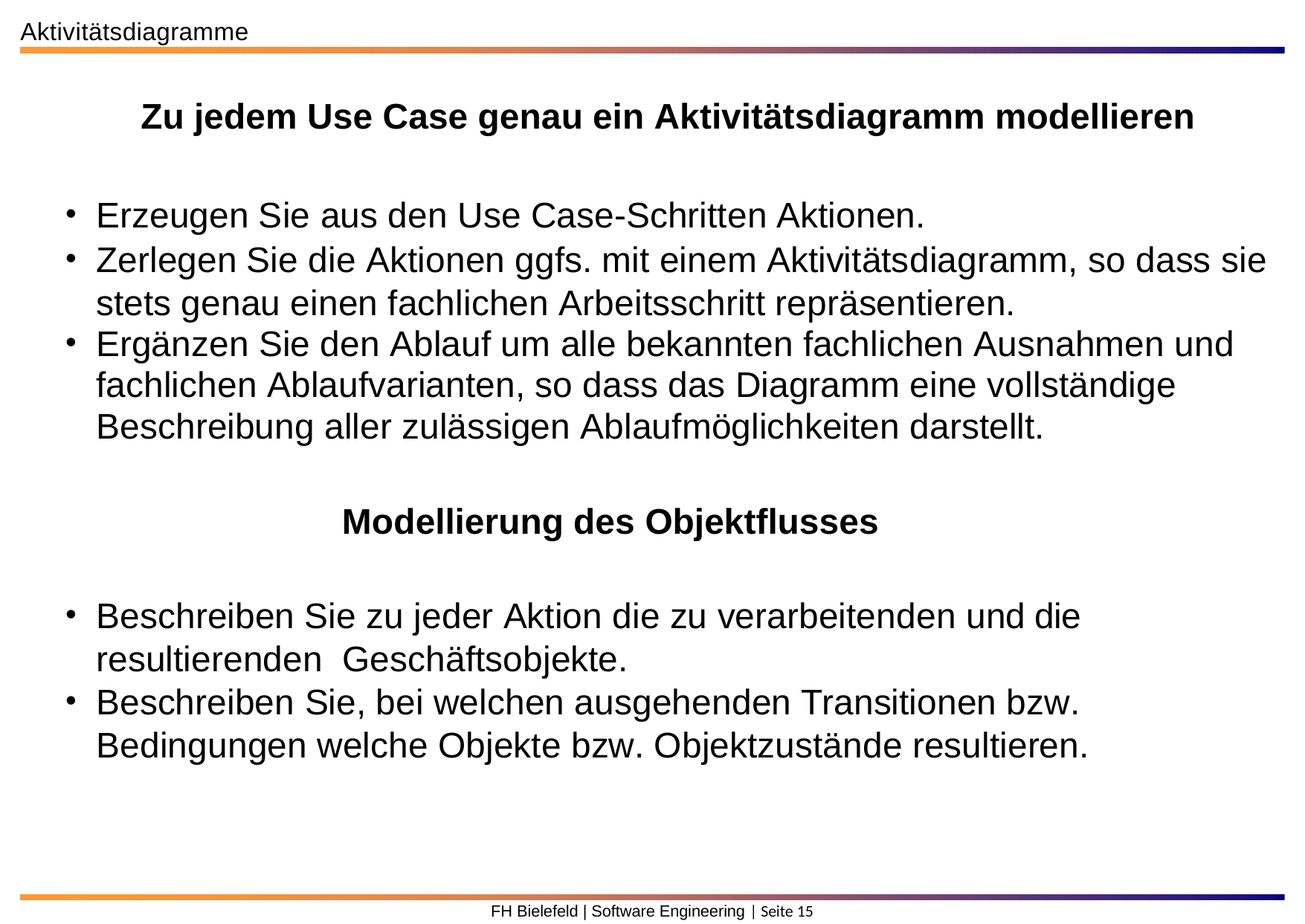

Aktivitätsdiagramme

Zu jedem Use Case genau ein Aktivitätsdiagramm modellieren

Erzeugen Sie aus den Use Case-Schritten Aktionen.
Zerlegen Sie die Aktionen ggfs. mit einem Aktivitätsdiagramm, so dass sie stets genau einen fachlichen Arbeitsschritt repräsentieren.
Ergänzen Sie den Ablauf um alle bekannten fachlichen Ausnahmen und fachlichen Ablaufvarianten, so dass das Diagramm eine vollständige Beschreibung aller zulässigen Ablaufmöglichkeiten darstellt.

Modellierung des Objektflusses

Beschreiben Sie zu jeder Aktion die zu verarbeitenden und die resultierenden  Geschäftsobjekte.
Beschreiben Sie, bei welchen ausgehenden Transitionen bzw. Bedingungen welche Objekte bzw. Objektzustände resultieren.